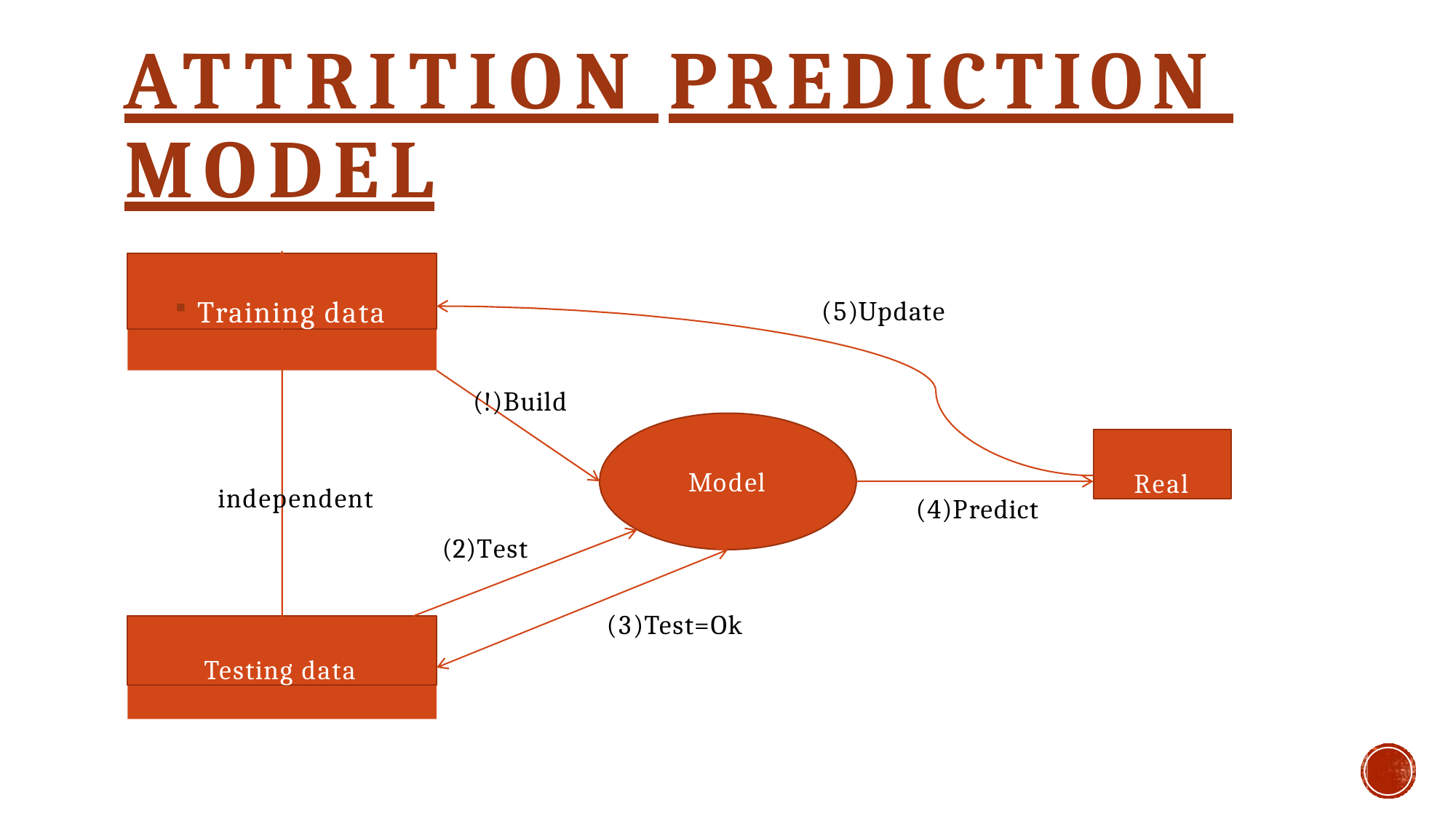

# ATTRITION PREDICTION  MODEL

Training data
(5)Update
(!)Build

Real
Model
independent
(4)Predict
(2)Test
(3)Test=Ok

Testing data